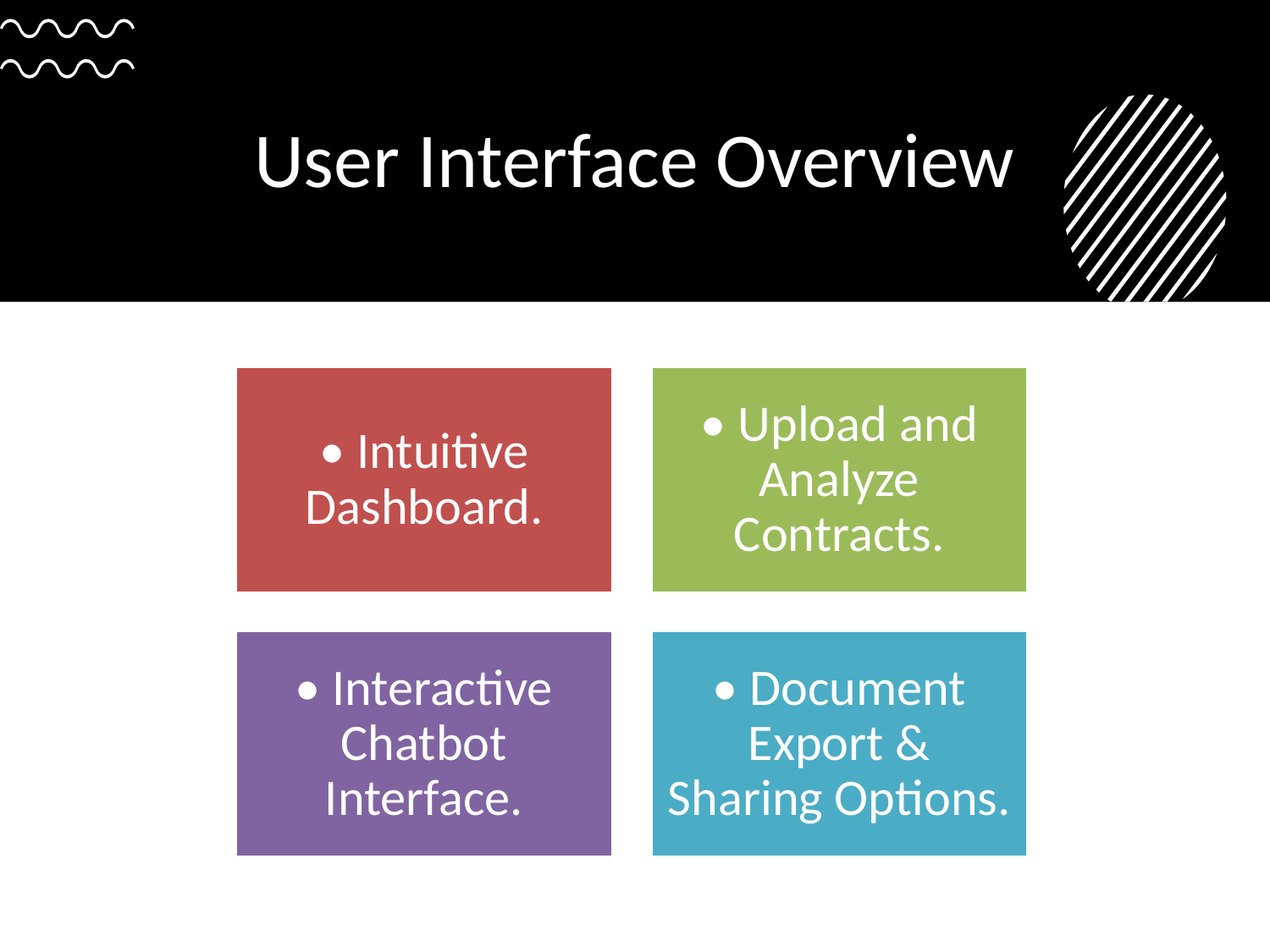

# User Interface Overview

• Intuitive Dashboard.
• Upload and Analyze Contracts.
• Interactive Chatbot Interface.
• Document Export & Sharing Options.